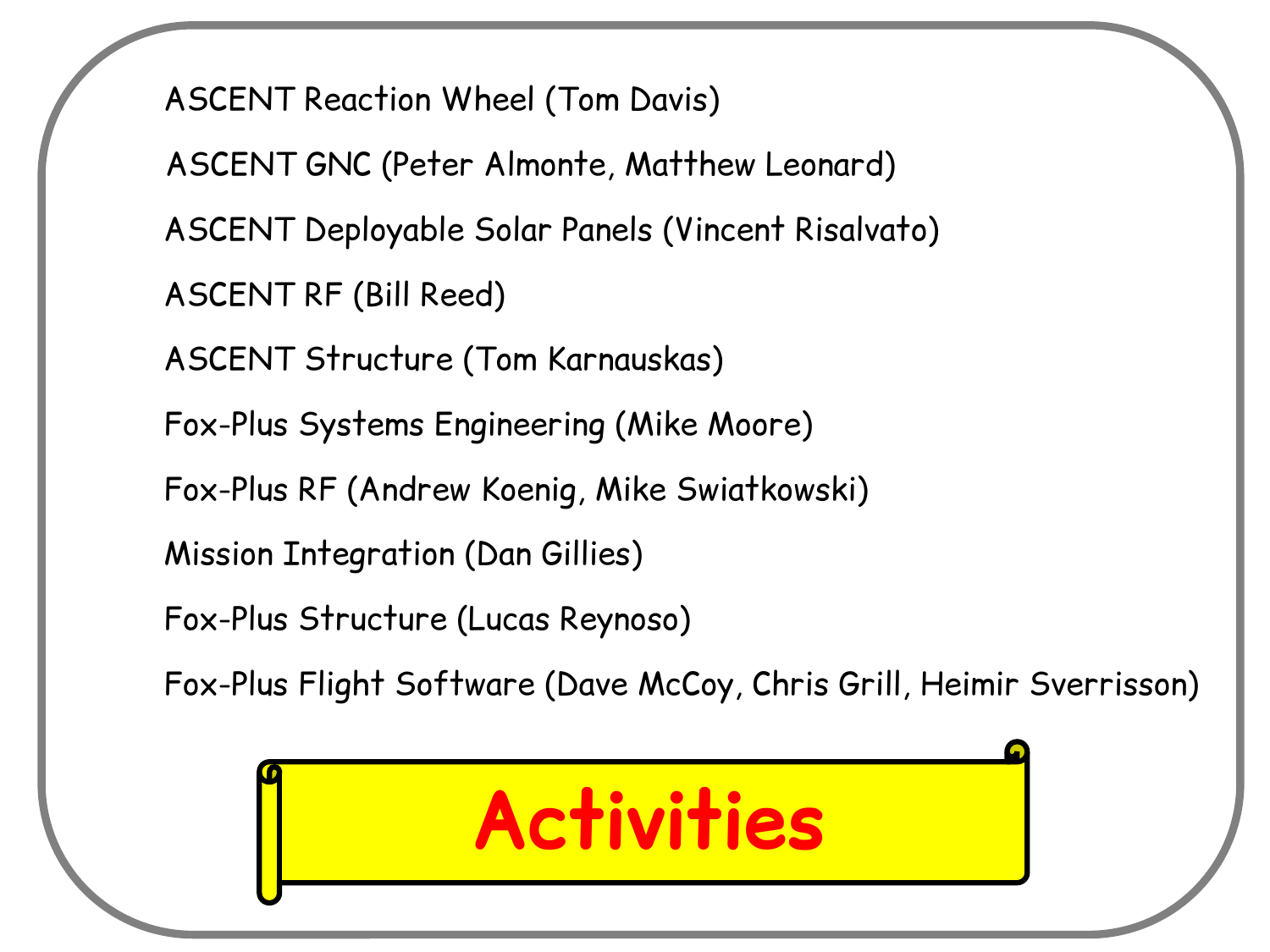

ASCENT Reaction Wheel (Tom Davis)
ASCENT GNC (Peter Almonte, Matthew Leonard)
ASCENT Deployable Solar Panels (Vincent Risalvato)
ASCENT RF (Bill Reed)
ASCENT Structure (Tom Karnauskas)
Fox-Plus Systems Engineering (Mike Moore)
Fox-Plus RF (Andrew Koenig, Mike Swiatkowski)
Mission Integration (Dan Gillies)
Fox-Plus Structure (Lucas Reynoso)
Fox-Plus Flight Software (Dave McCoy, Chris Grill, Heimir Sverrisson)

Activities